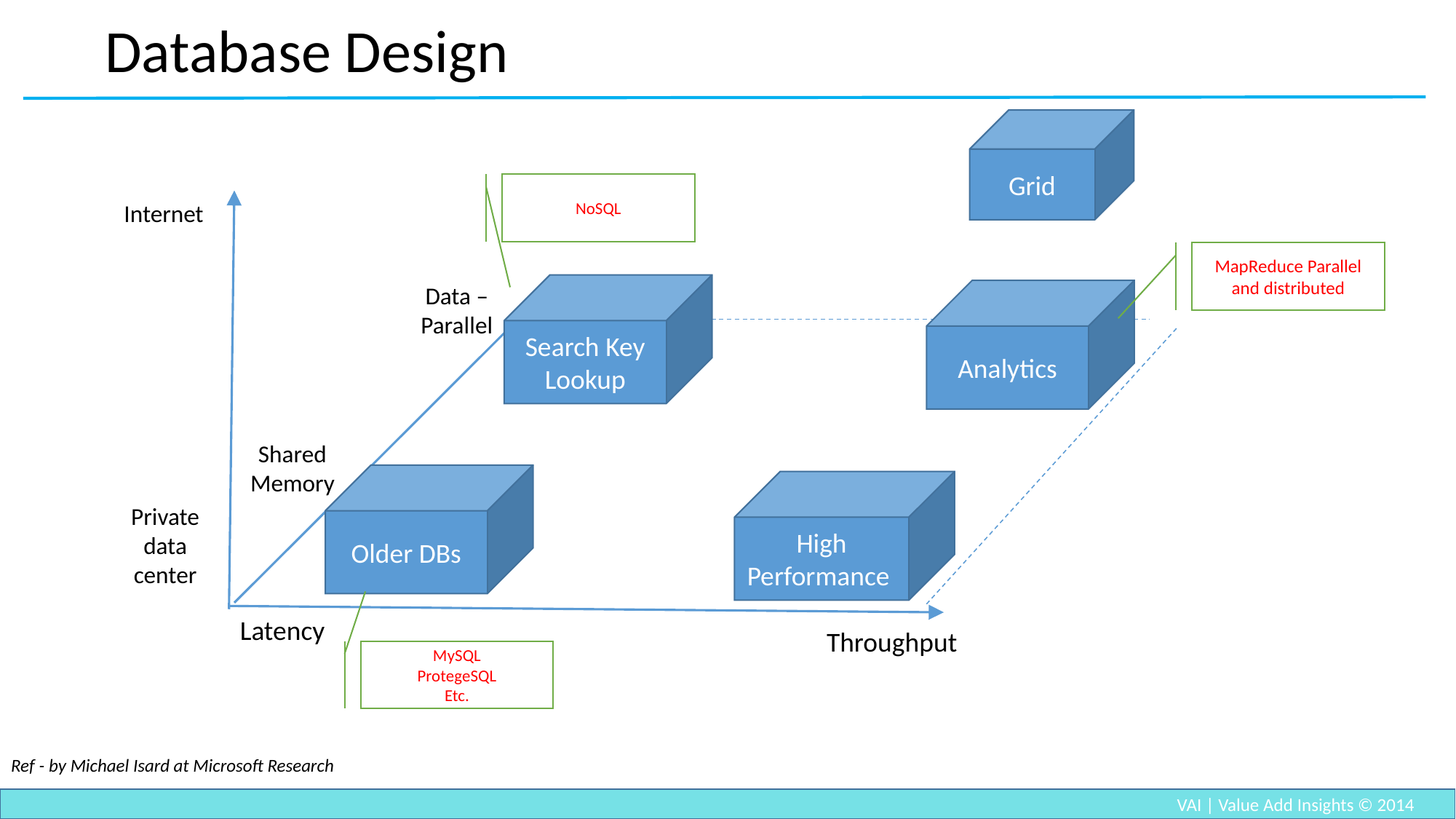

# Database Design
Grid
NoSQL
Internet
MapReduce Parallel and distributed
Data –
Parallel
Search Key Lookup
Analytics
Shared
Memory
Older DBs
High Performance
Private data center
Latency
Throughput
MySQL
ProtegeSQL
Etc.
Ref - by Michael Isard at Microsoft Research
VAI | Value Add Insights © 2014